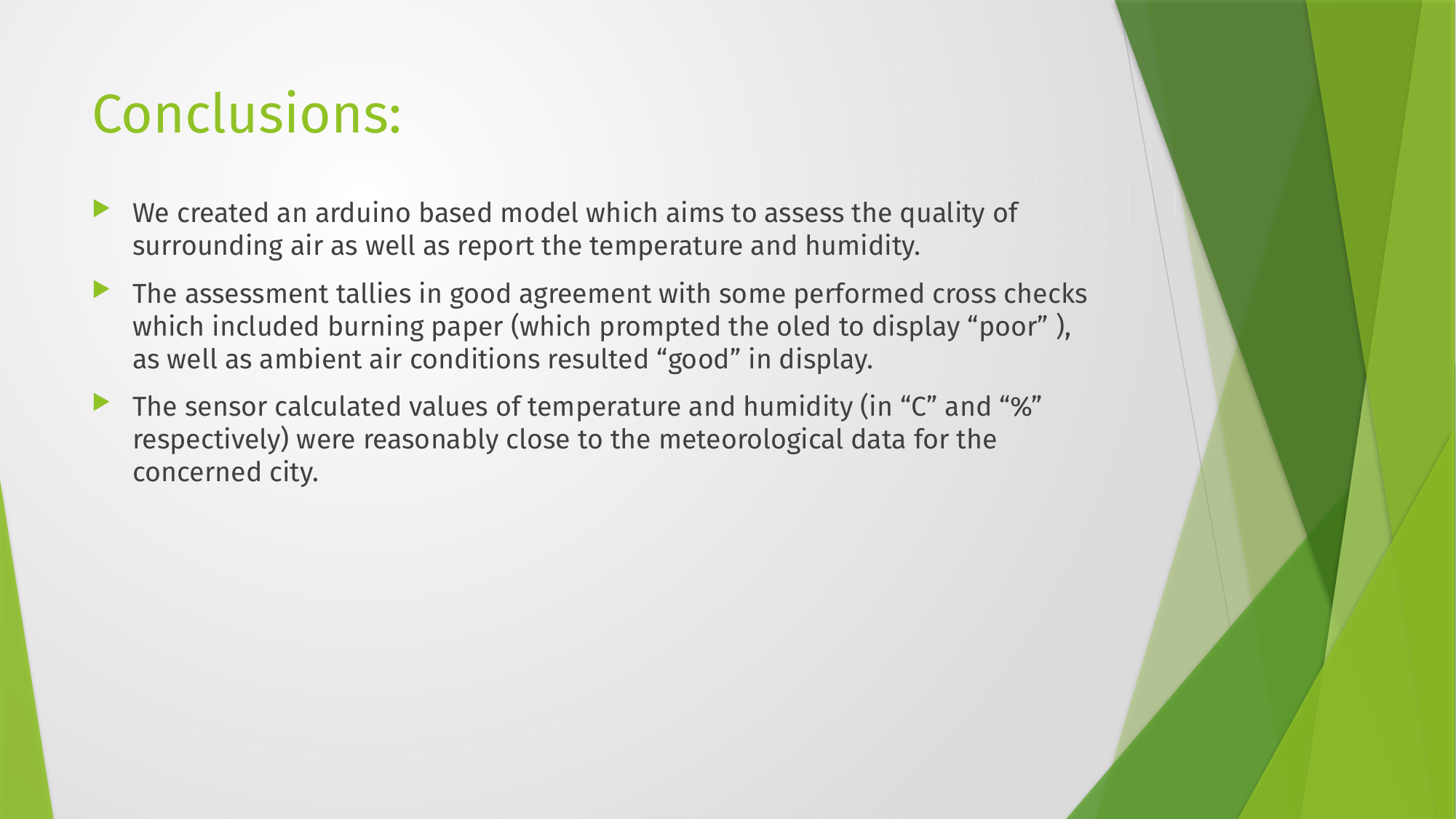

# Conclusions:
We created an arduino based model which aims to assess the quality of surrounding air as well as report the temperature and humidity.
The assessment tallies in good agreement with some performed cross checks which included burning paper (which prompted the oled to display “poor” ), as well as ambient air conditions resulted “good” in display.
The sensor calculated values of temperature and humidity (in “C” and “%” respectively) were reasonably close to the meteorological data for the concerned city.